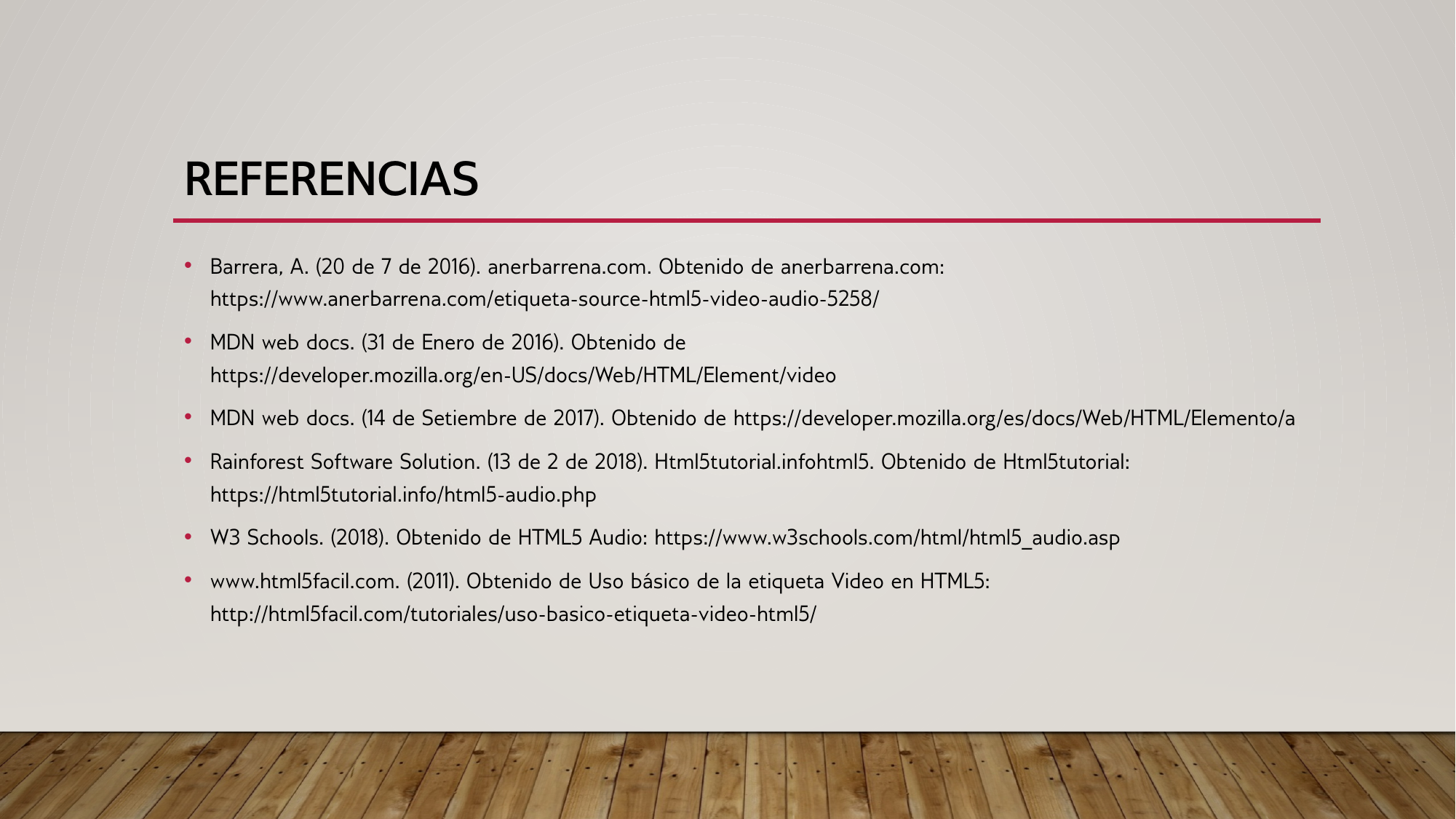

# rEFERENCIAS
Barrera, A. (20 de 7 de 2016). anerbarrena.com. Obtenido de anerbarrena.com: https://www.anerbarrena.com/etiqueta-source-html5-video-audio-5258/
MDN web docs. (31 de Enero de 2016). Obtenido de https://developer.mozilla.org/en-US/docs/Web/HTML/Element/video
MDN web docs. (14 de Setiembre de 2017). Obtenido de https://developer.mozilla.org/es/docs/Web/HTML/Elemento/a
Rainforest Software Solution. (13 de 2 de 2018). Html5tutorial.infohtml5. Obtenido de Html5tutorial: https://html5tutorial.info/html5-audio.php
W3 Schools. (2018). Obtenido de HTML5 Audio: https://www.w3schools.com/html/html5_audio.asp
www.html5facil.com. (2011). Obtenido de Uso básico de la etiqueta Video en HTML5: http://html5facil.com/tutoriales/uso-basico-etiqueta-video-html5/